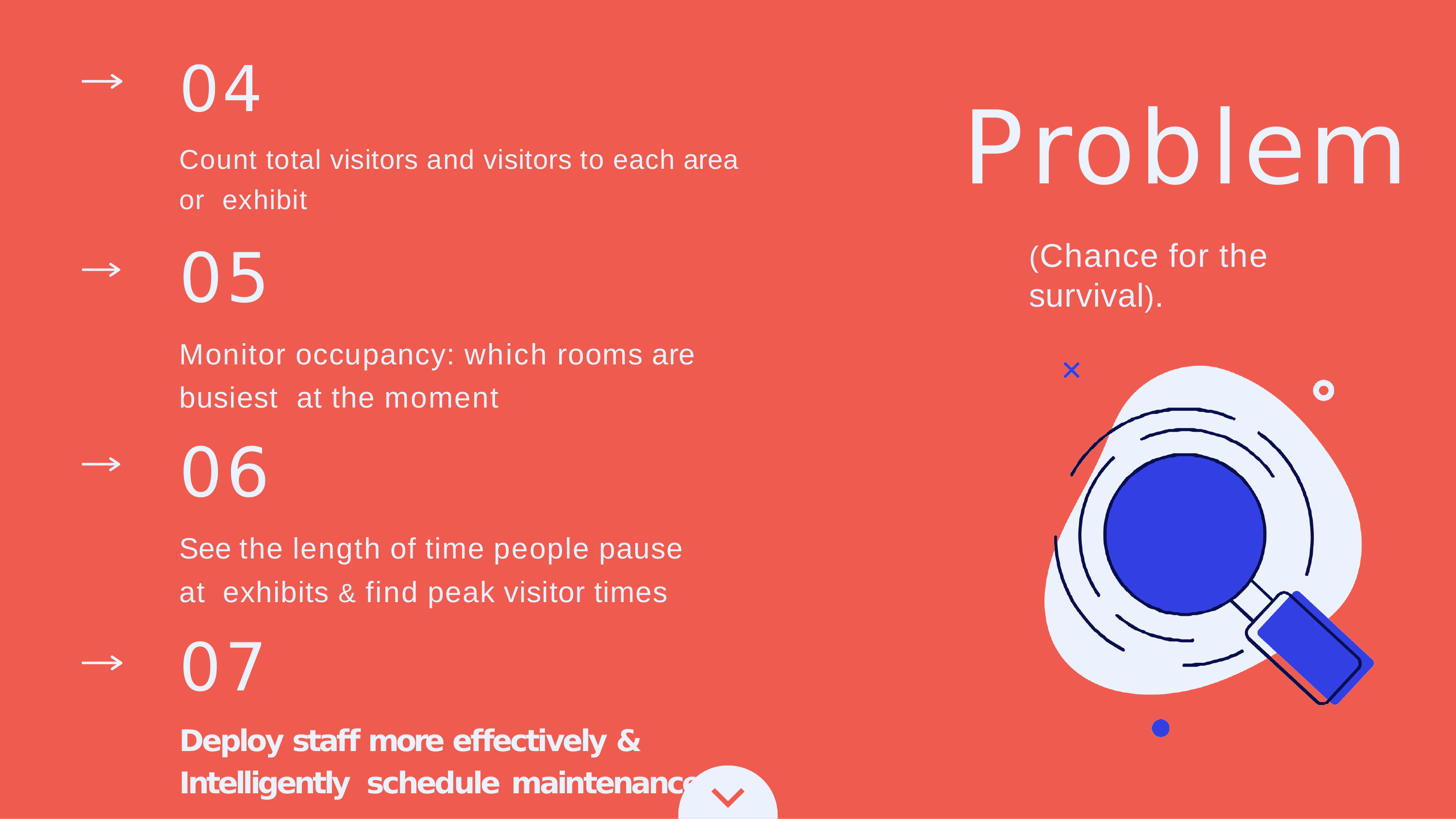

04
Count total visitors and visitors to each area or  exhibit

# Problem
05
Monitor occupancy: which rooms are busiest  at the moment
(Chance for the survival).

06
See the length of time people pause at  exhibits & find peak visitor times

07
Deploy staff more effectively & Intelligently  schedule maintenance